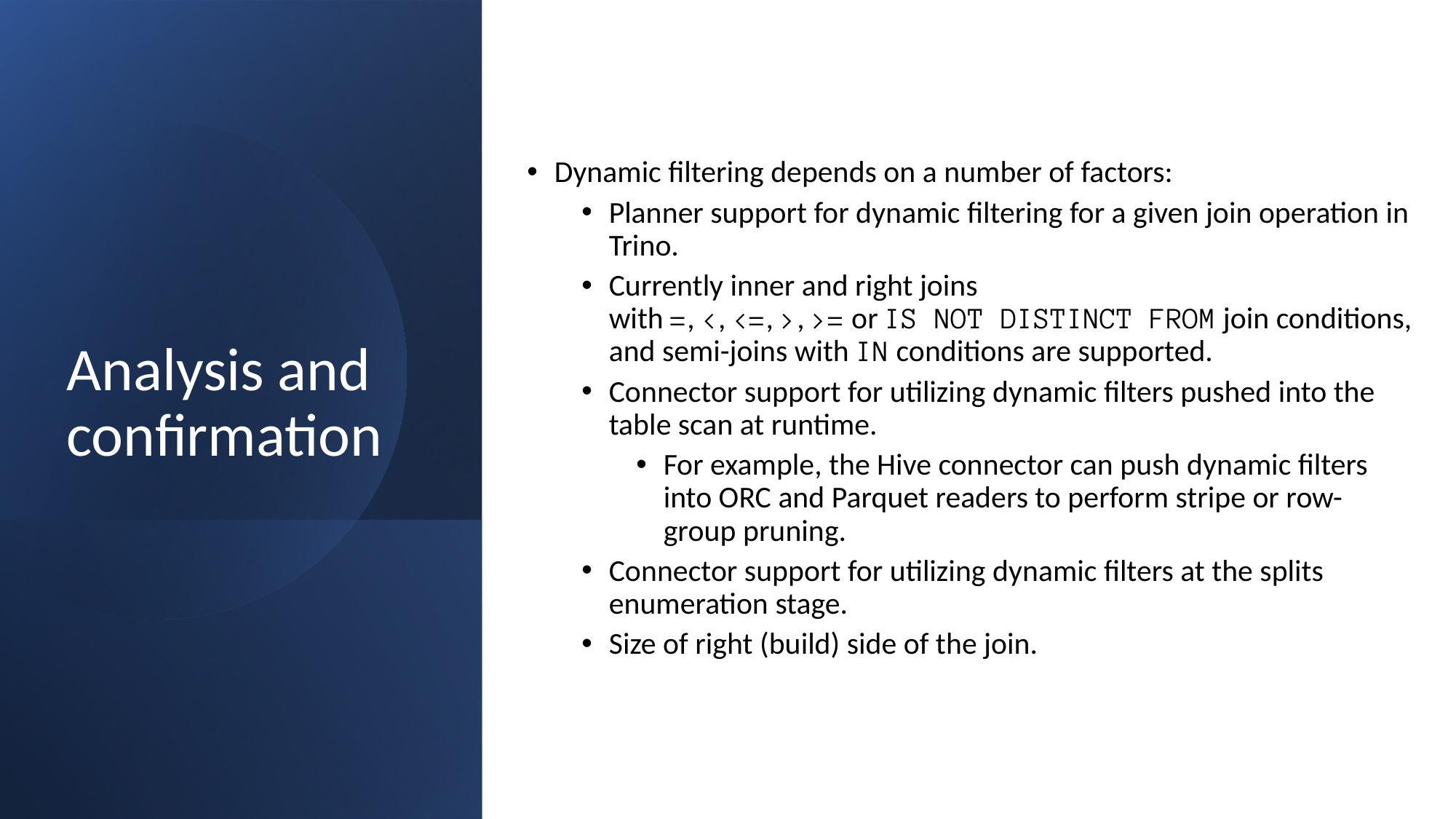

# Analysis and confirmation
Dynamic filtering depends on a number of factors:
Planner support for dynamic filtering for a given join operation in Trino.
Currently inner and right joins with =, <, <=, >, >= or IS NOT DISTINCT FROM join conditions, and semi-joins with IN conditions are supported.
Connector support for utilizing dynamic filters pushed into the table scan at runtime.
For example, the Hive connector can push dynamic filters into ORC and Parquet readers to perform stripe or row-group pruning.
Connector support for utilizing dynamic filters at the splits enumeration stage.
Size of right (build) side of the join.